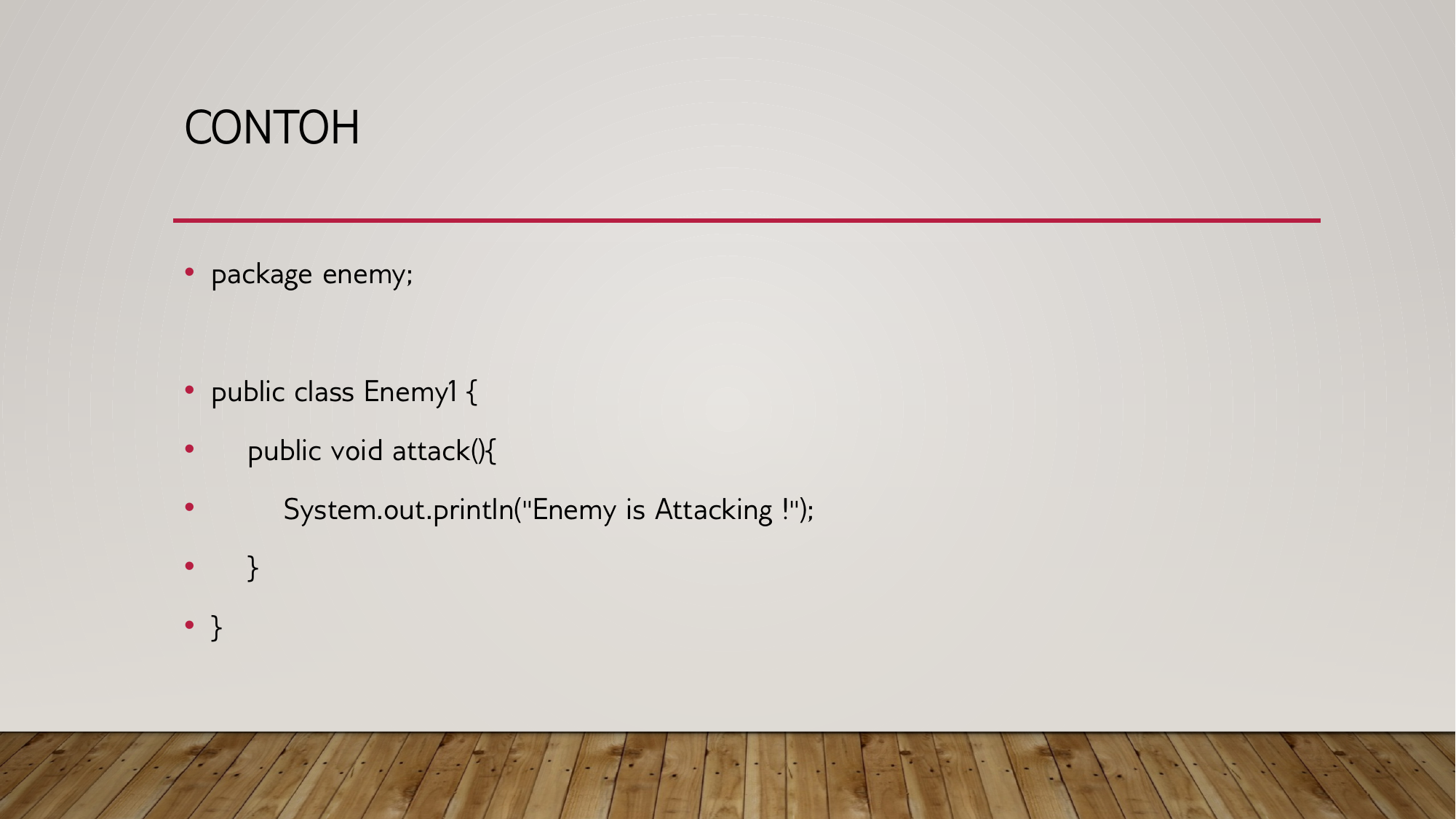

# contoh
package enemy;

public class Enemy1 {
    public void attack(){
        System.out.println("Enemy is Attacking !");
    }
}